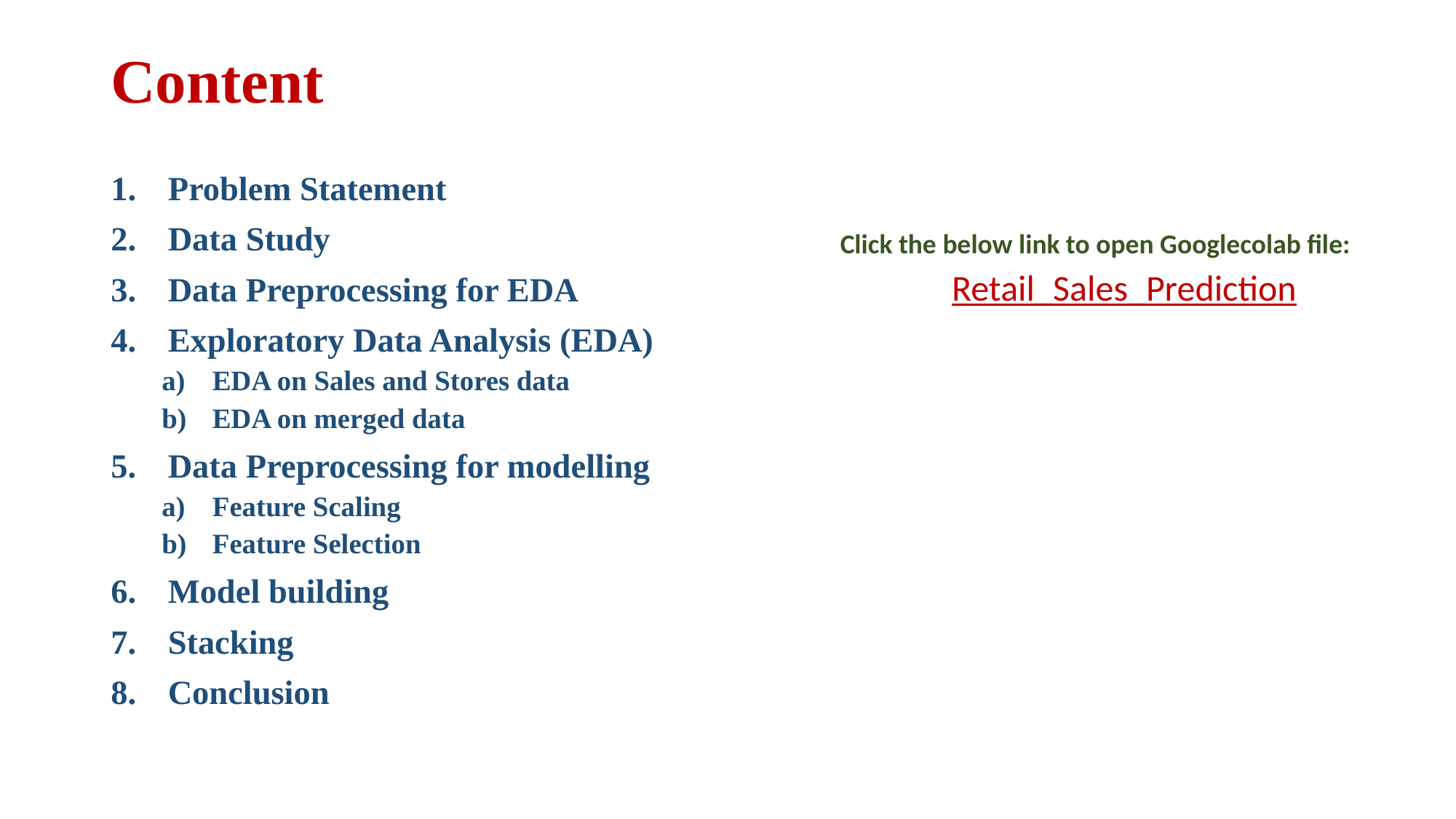

# Content
Problem Statement
Data Study
Data Preprocessing for EDA
Exploratory Data Analysis (EDA)
EDA on Sales and Stores data
EDA on merged data
Data Preprocessing for modelling
Feature Scaling
Feature Selection
Model building
Stacking
Conclusion
Click the below link to open Googlecolab file:

Retail_Sales_Prediction